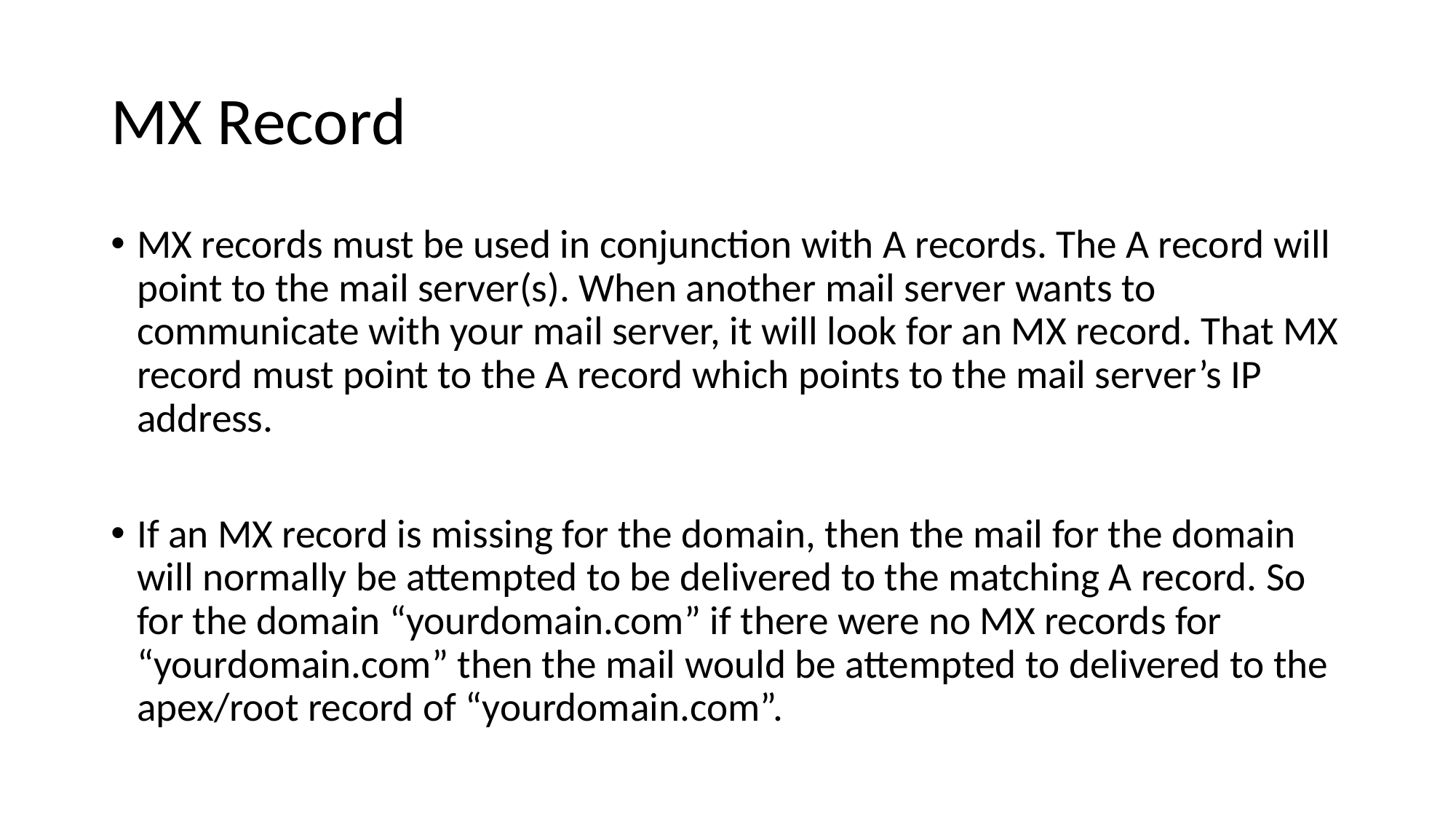

# MX Record
MX records must be used in conjunction with A records. The A record will point to the mail server(s). When another mail server wants to communicate with your mail server, it will look for an MX record. That MX record must point to the A record which points to the mail server’s IP address.

If an MX record is missing for the domain, then the mail for the domain will normally be attempted to be delivered to the matching A record. So for the domain “yourdomain.com” if there were no MX records for “yourdomain.com” then the mail would be attempted to delivered to the apex/root record of “yourdomain.com”.